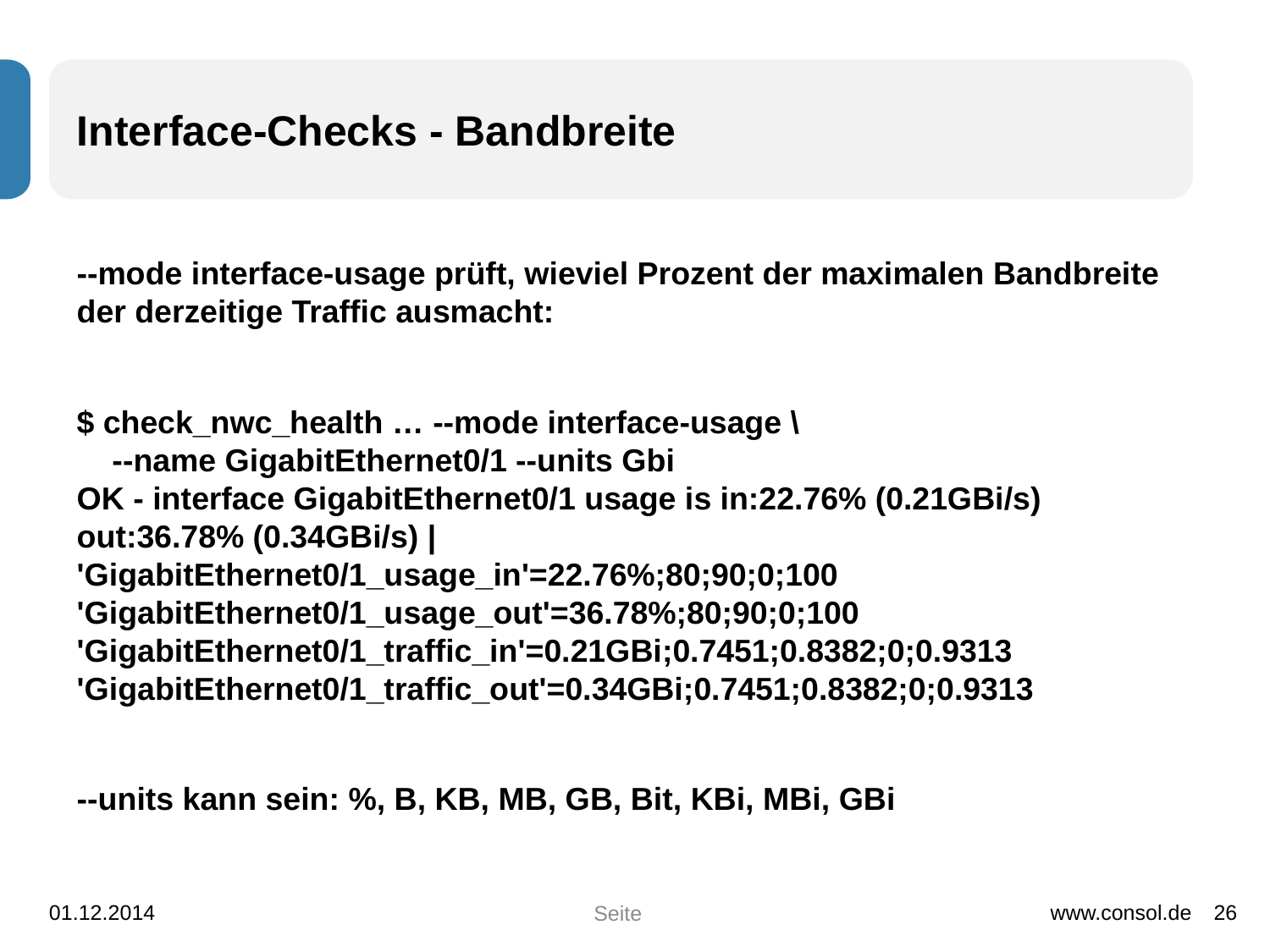

# Interface-Checks - Bandbreite
--mode interface-usage prüft, wieviel Prozent der maximalen Bandbreite der derzeitige Traffic ausmacht:

$ check_nwc_health … --mode interface-usage \
    --name GigabitEthernet0/1 --units Gbi
OK - interface GigabitEthernet0/1 usage is in:22.76% (0.21GBi/s) out:36.78% (0.34GBi/s) | 'GigabitEthernet0/1_usage_in'=22.76%;80;90;0;100 'GigabitEthernet0/1_usage_out'=36.78%;80;90;0;100 'GigabitEthernet0/1_traffic_in'=0.21GBi;0.7451;0.8382;0;0.9313 'GigabitEthernet0/1_traffic_out'=0.34GBi;0.7451;0.8382;0;0.9313

--units kann sein: %, B, KB, MB, GB, Bit, KBi, MBi, GBi
01.12.2014
www.consol.de
26